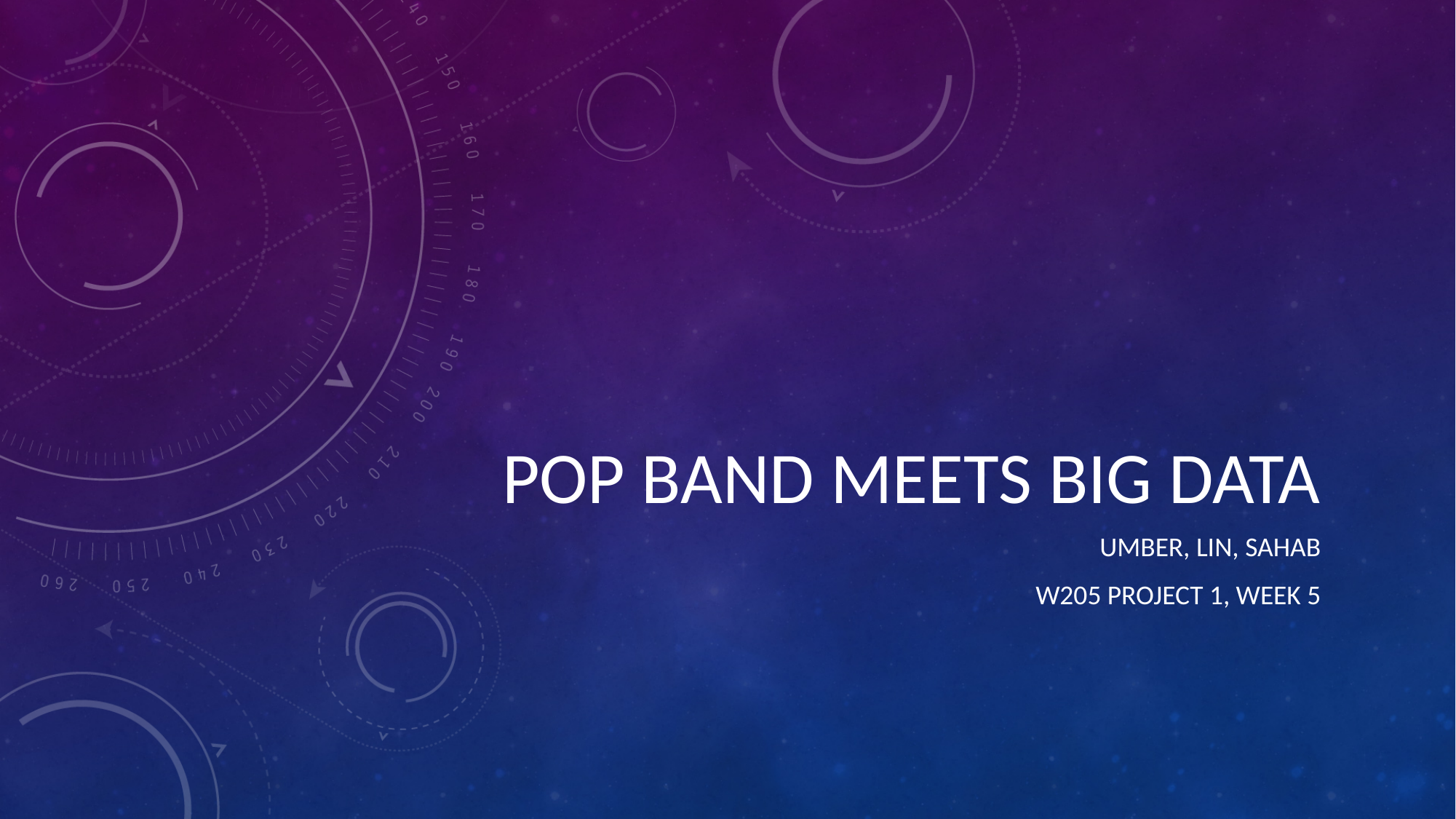

# Pop band meets big data
Umber, Lin, Sahab
W205 project 1, week 5